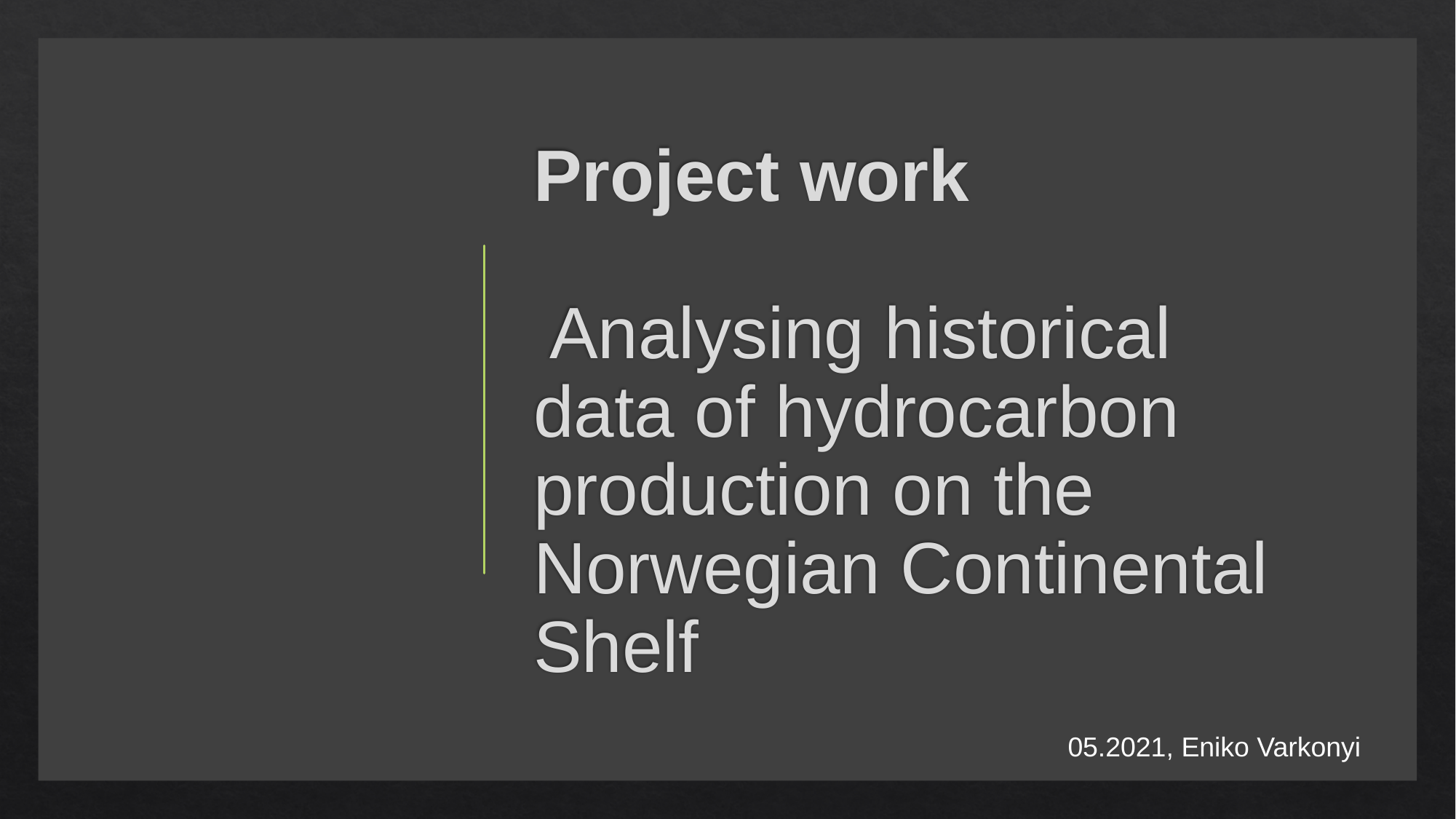

# Project work Analysing historical data of hydrocarbon production on the Norwegian Continental Shelf
05.2021, Eniko Varkonyi